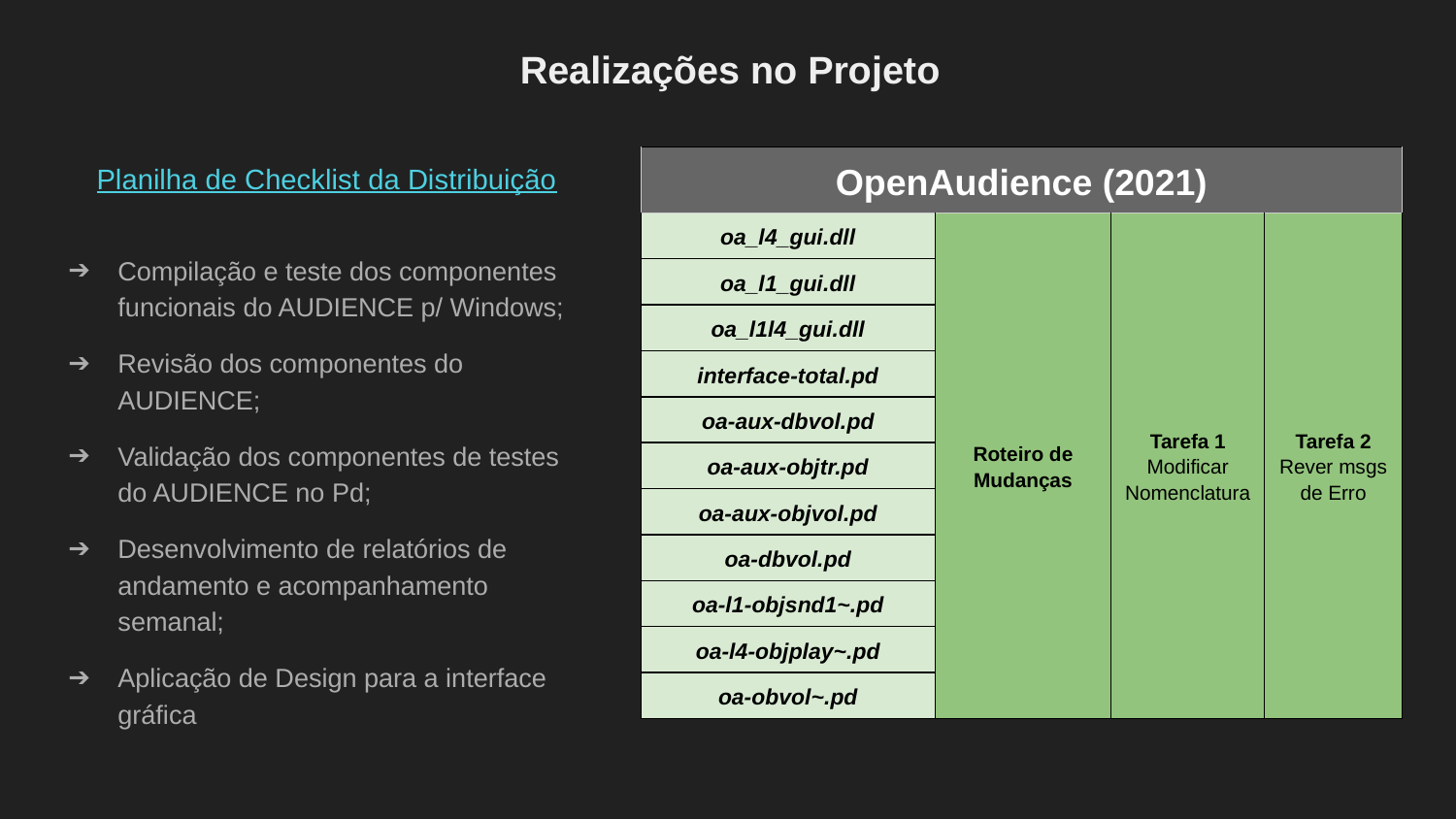

Realizações no Projeto
Planilha de Checklist da Distribuição
| OpenAudience (2021) |  |  |  |
| --- | --- | --- | --- |
| oa\_l4\_gui.dll | Roteiro de Mudanças | Tarefa 1 Modificar Nomenclatura | Tarefa 2 Rever msgs de Erro |
| oa\_l1\_gui.dll |  |  |  |
| oa\_l1l4\_gui.dll |  |  |  |
| interface-total.pd |  |  |  |
| oa-aux-dbvol.pd |  |  |  |
| oa-aux-objtr.pd |  |  |  |
| oa-aux-objvol.pd |  |  |  |
| oa-dbvol.pd |  |  |  |
| oa-l1-objsnd1~.pd |  |  |  |
| oa-l4-objplay~.pd |  |  |  |
| oa-obvol~.pd |  |  |  |
Compilação e teste dos componentes funcionais do AUDIENCE p/ Windows;
Revisão dos componentes do AUDIENCE;
Validação dos componentes de testes do AUDIENCE no Pd;
Desenvolvimento de relatórios de andamento e acompanhamento semanal;
Aplicação de Design para a interface gráfica